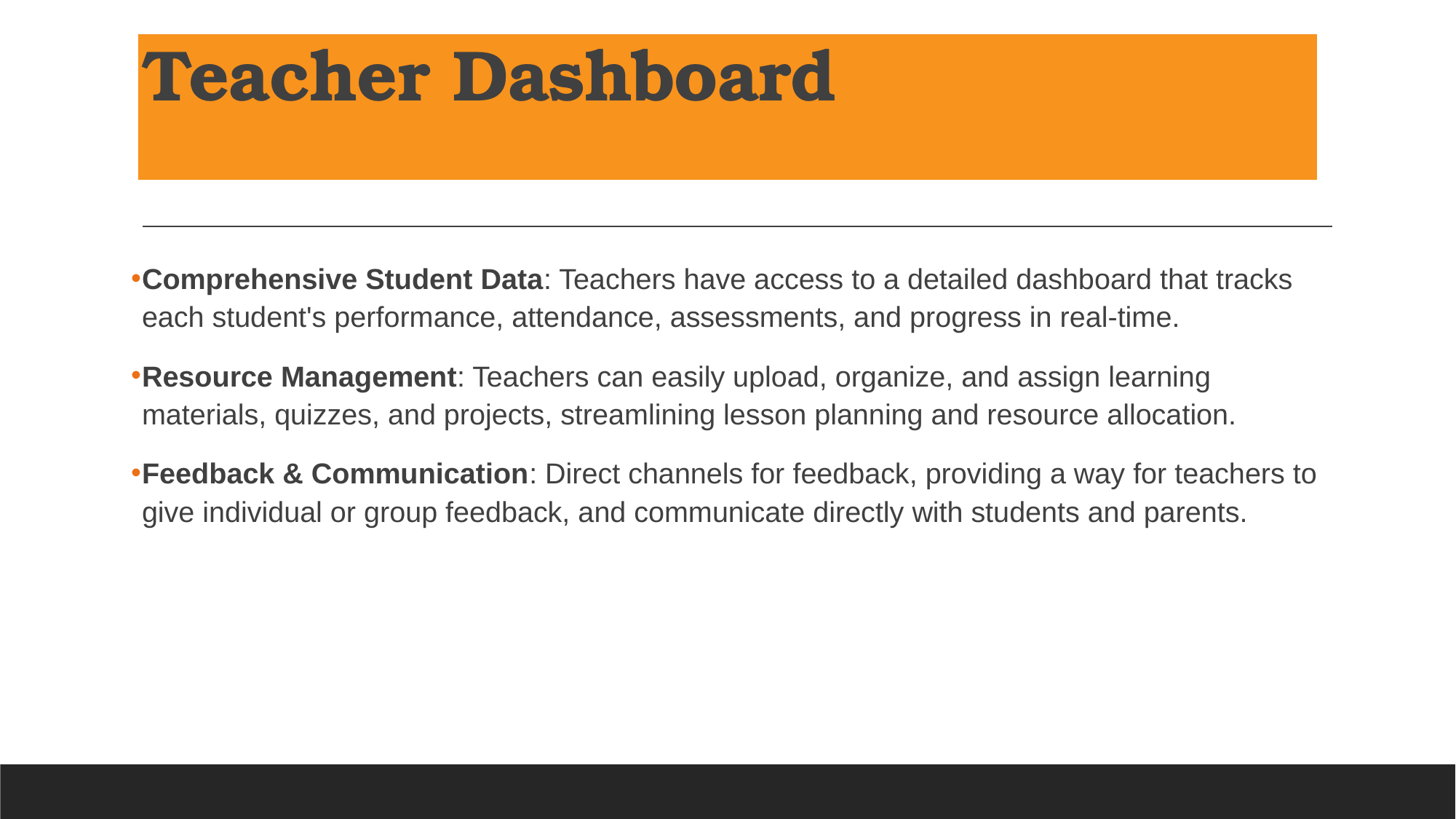

# Teacher Dashboard

Comprehensive Student Data: Teachers have access to a detailed dashboard that tracks each student's performance, attendance, assessments, and progress in real-time.
Resource Management: Teachers can easily upload, organize, and assign learning materials, quizzes, and projects, streamlining lesson planning and resource allocation.
Feedback & Communication: Direct channels for feedback, providing a way for teachers to give individual or group feedback, and communicate directly with students and parents.